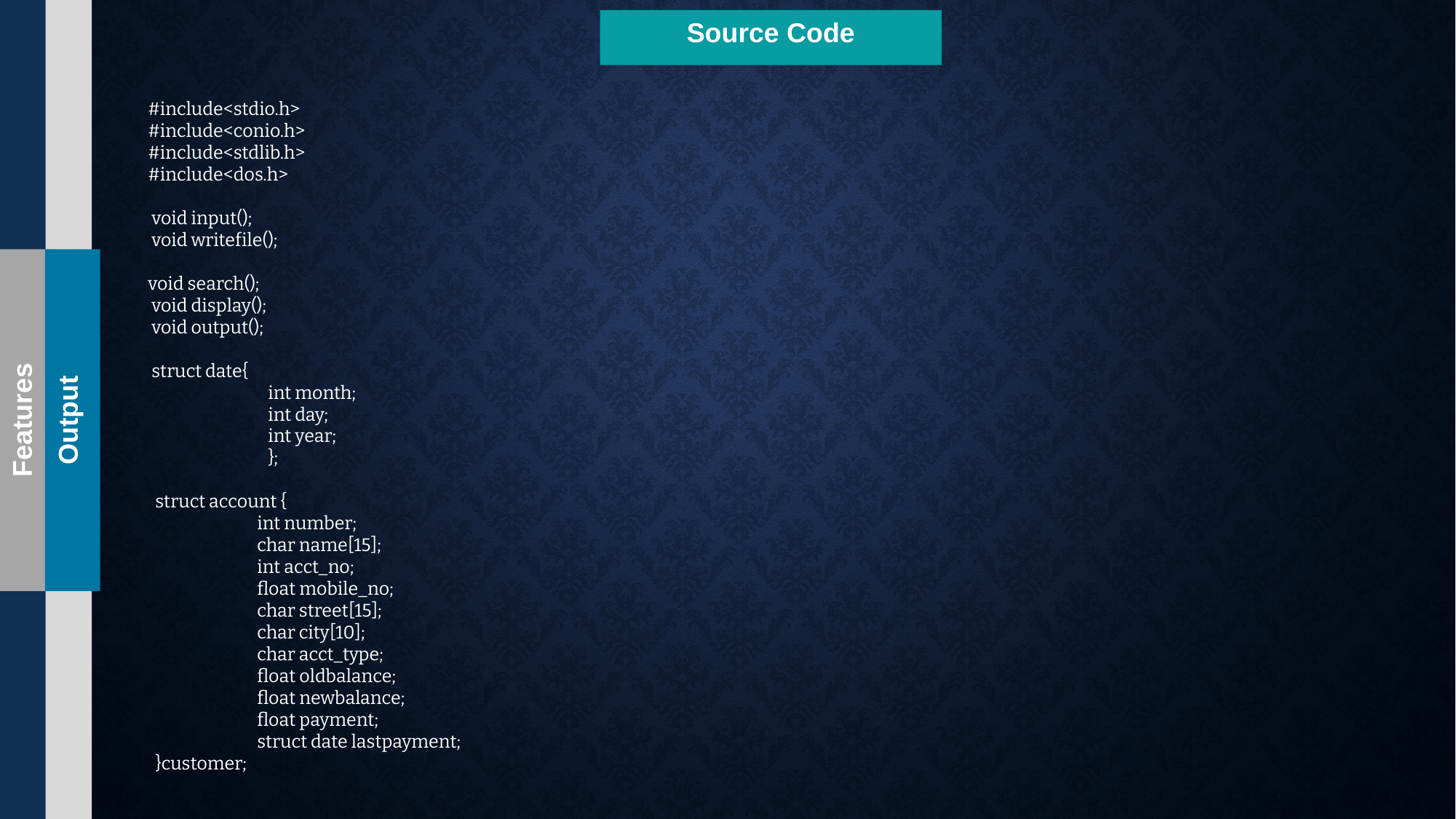

Source Code
#include<stdio.h>
#include<conio.h>
#include<stdlib.h>
#include<dos.h>

 void input();
 void writefile();

void search();
 void display();
 void output();

 struct date{
	   int month;
	   int day;
	   int year;
	   };

  struct account {
	int number;
	char name[15];
	int acct_no;
	float mobile_no;
	char street[15];
	char city[10];
	char acct_type;
	float oldbalance;
	float newbalance;
	float payment;
	struct date lastpayment;
  }customer;
Features
Output